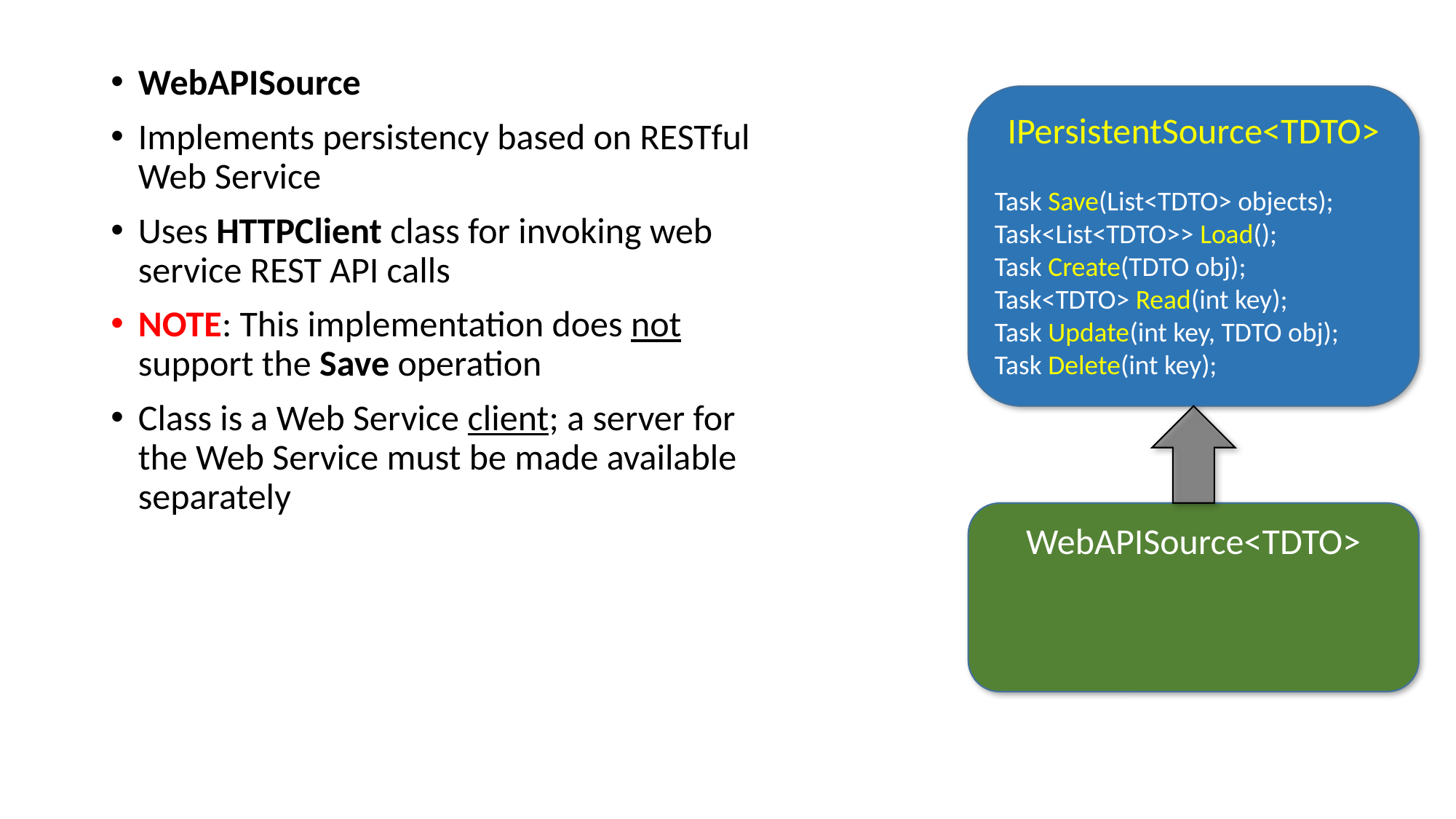

WebAPISource
Implements persistency based on RESTful Web Service
Uses HTTPClient class for invoking web service REST API calls
NOTE: This implementation does not support the Save operation
Class is a Web Service client; a server for the Web Service must be made available separately
IPersistentSource<TDTO>

Task Save(List<TDTO> objects);
Task<List<TDTO>> Load();
Task Create(TDTO obj);
Task<TDTO> Read(int key);
Task Update(int key, TDTO obj);
Task Delete(int key);

WebAPISource<TDTO>